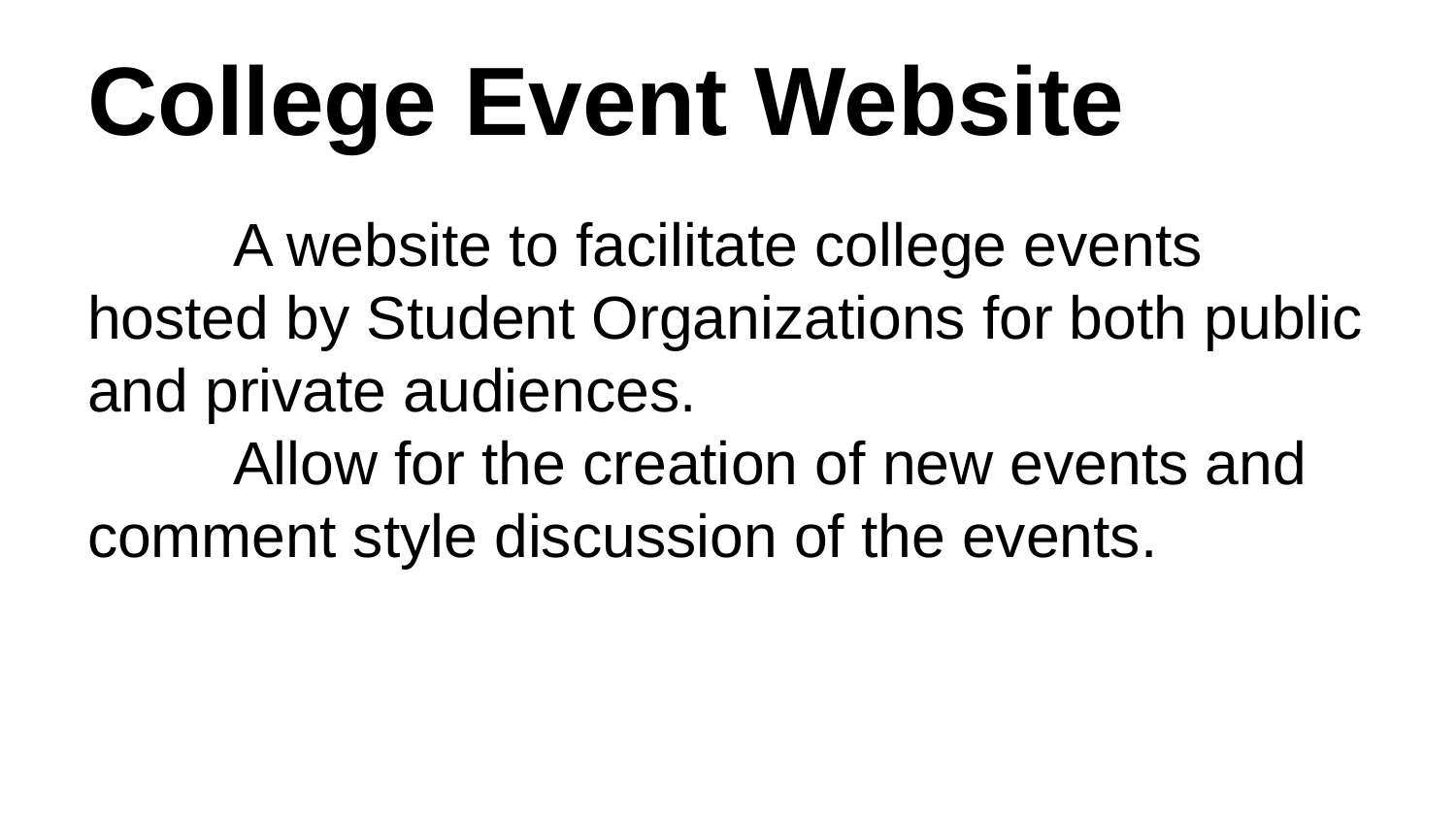

# College Event Website
	A website to facilitate college events hosted by Student Organizations for both public and private audiences.
	Allow for the creation of new events and comment style discussion of the events.